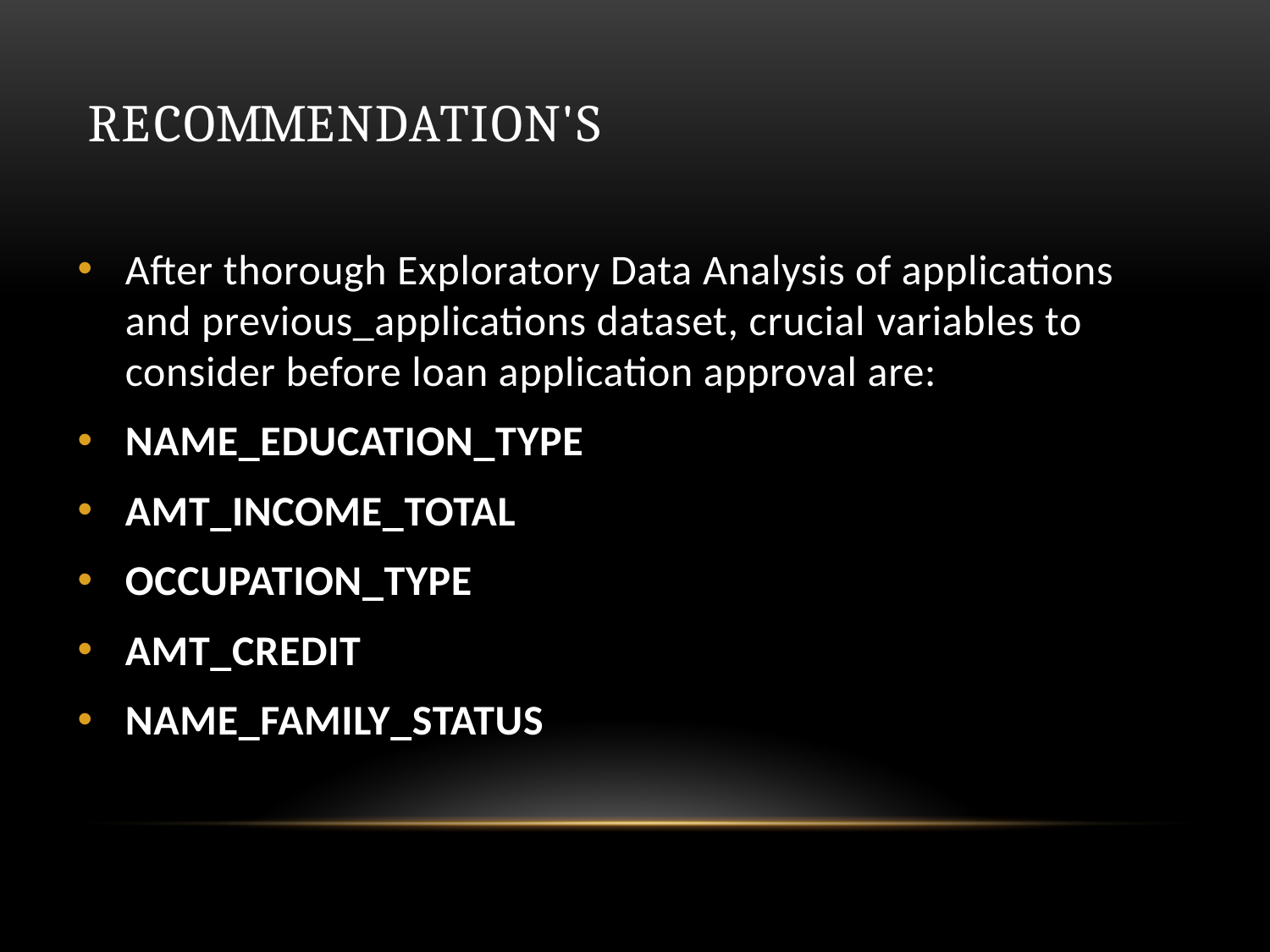

# Recommendation's
After thorough Exploratory Data Analysis of applications and previous_applications dataset, crucial variables to consider before loan application approval are:
NAME_EDUCATION_TYPE
AMT_INCOME_TOTAL
OCCUPATION_TYPE
AMT_CREDIT
NAME_FAMILY_STATUS